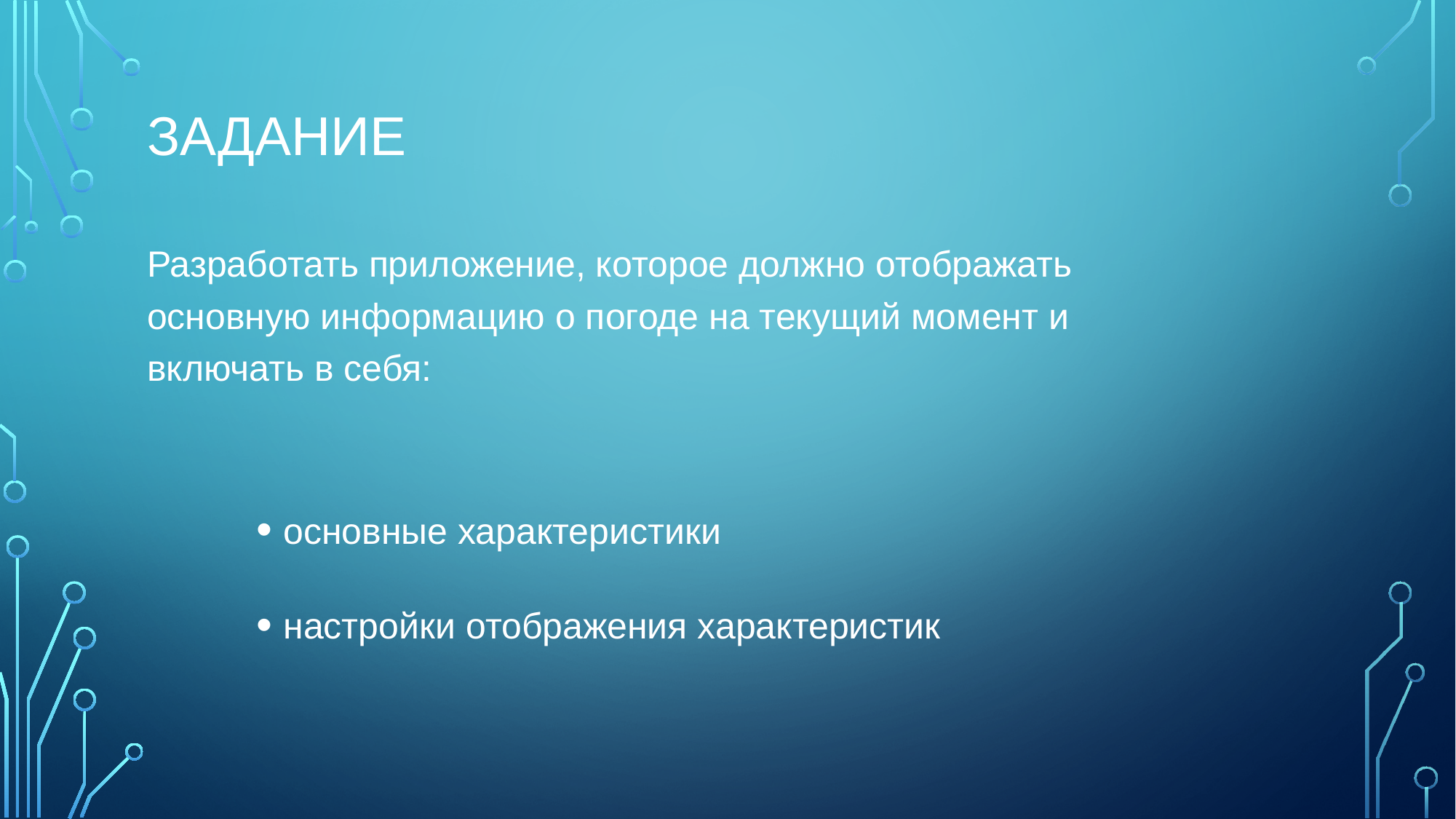

# Задание
Разработать приложение, которое должно отображать основную информацию о погоде на текущий момент и включать в себя:

основные характеристики
настройки отображения характеристик